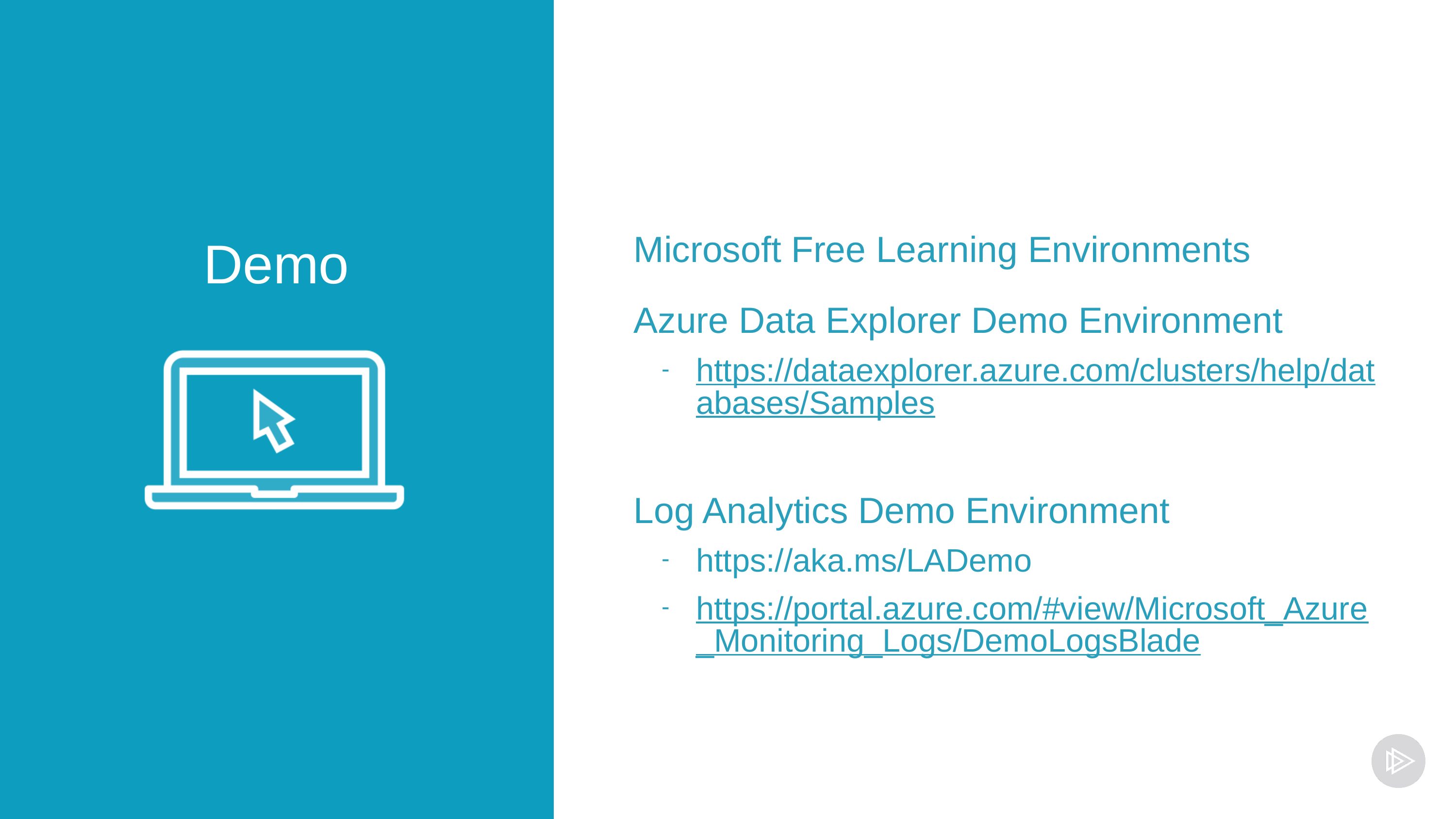

Microsoft Free Learning Environments
Azure Data Explorer Demo Environment
https://dataexplorer.azure.com/clusters/help/databases/Samples
Log Analytics Demo Environment
https://aka.ms/LADemo
https://portal.azure.com/#view/Microsoft_Azure_Monitoring_Logs/DemoLogsBlade